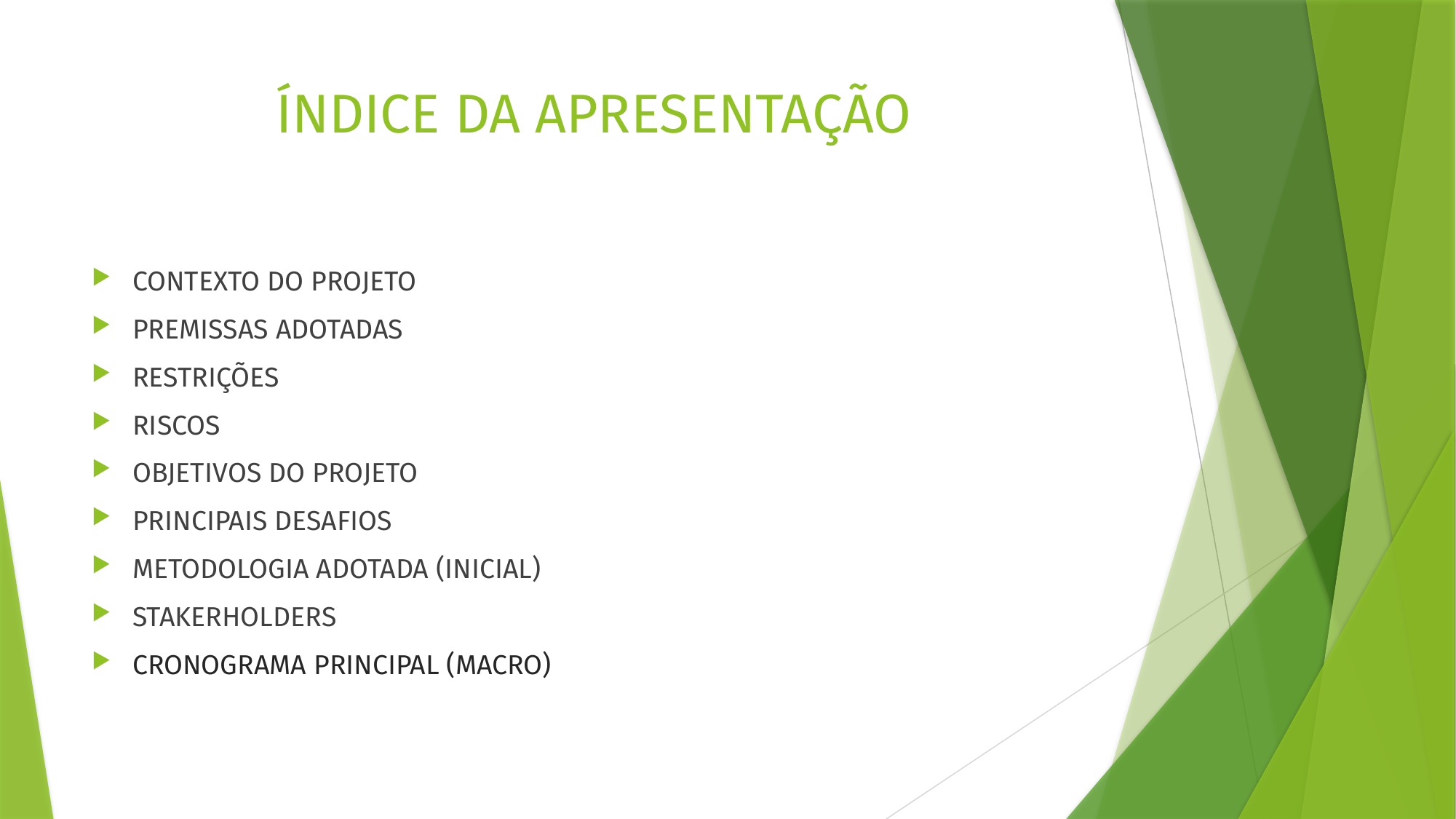

# ÍNDICE DA APRESENTAÇÃO
CONTEXTO DO PROJETO
PREMISSAS ADOTADAS
RESTRIÇÕES
RISCOS
OBJETIVOS DO PROJETO
PRINCIPAIS DESAFIOS
METODOLOGIA ADOTADA (INICIAL)
STAKERHOLDERS
CRONOGRAMA PRINCIPAL (MACRO)